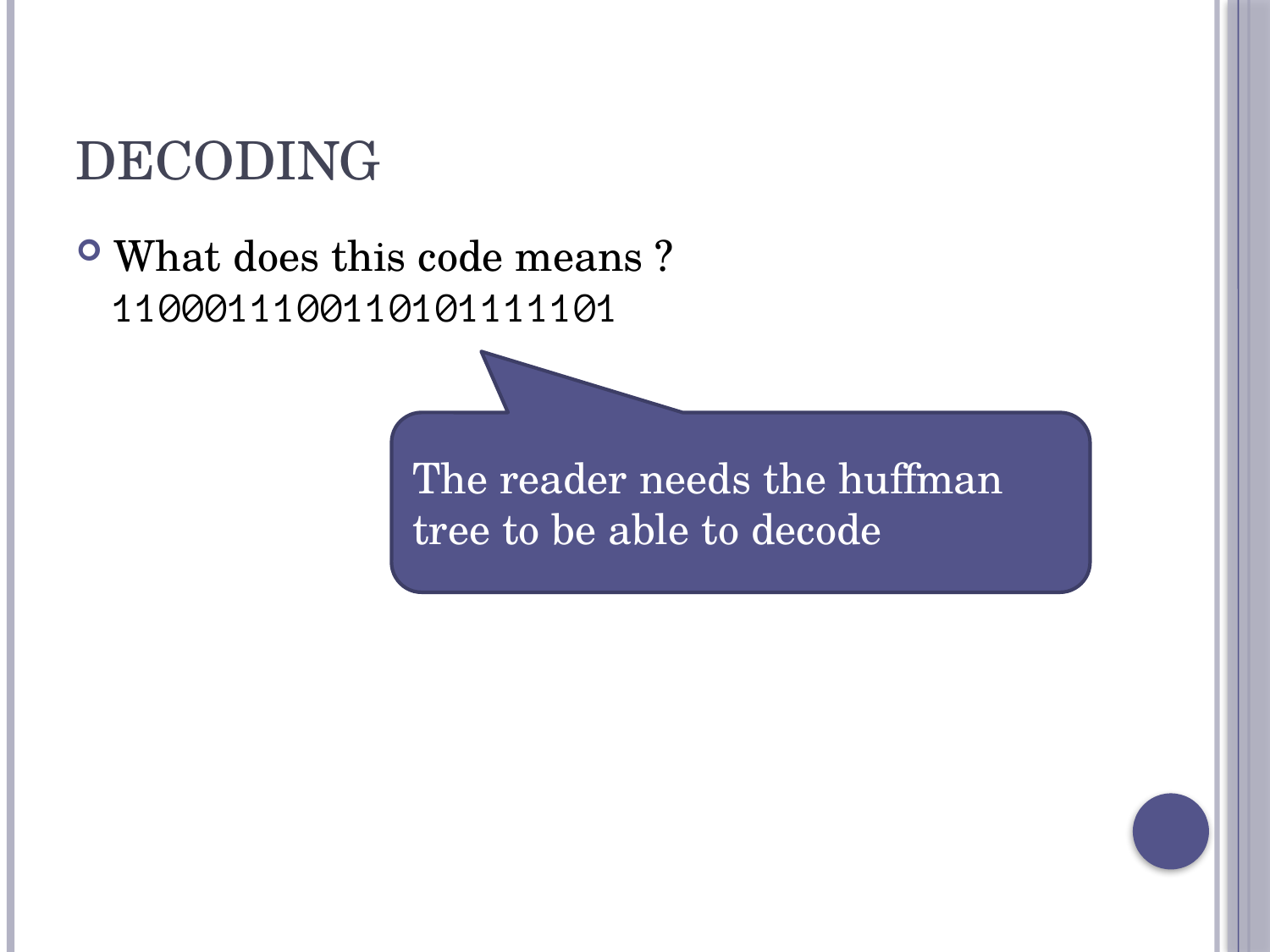

# Decoding
What does this code means ?
1100011100110101111101

The reader needs the huffman tree to be able to decode